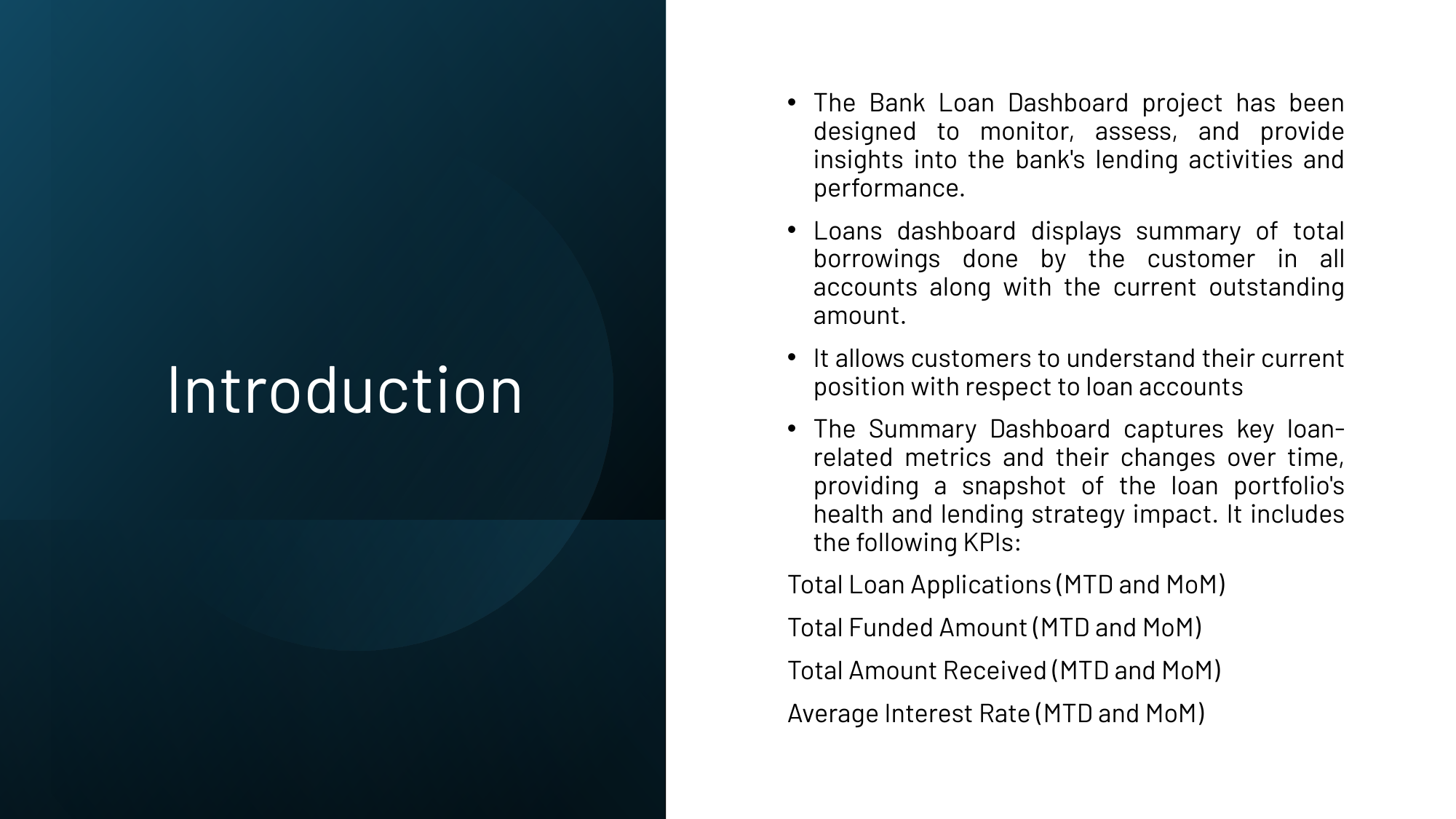

The Bank Loan Dashboard project has been designed to monitor, assess, and provide insights into the bank's lending activities and performance.
Loans dashboard displays summary of total borrowings done by the customer in all accounts along with the current outstanding amount.
It allows customers to understand their current position with respect to loan accounts
The Summary Dashboard captures key loan-related metrics and their changes over time, providing a snapshot of the loan portfolio's health and lending strategy impact. It includes the following KPIs:
Total Loan Applications (MTD and MoM)
Total Funded Amount (MTD and MoM)
Total Amount Received (MTD and MoM)
Average Interest Rate (MTD and MoM)

# Introduction